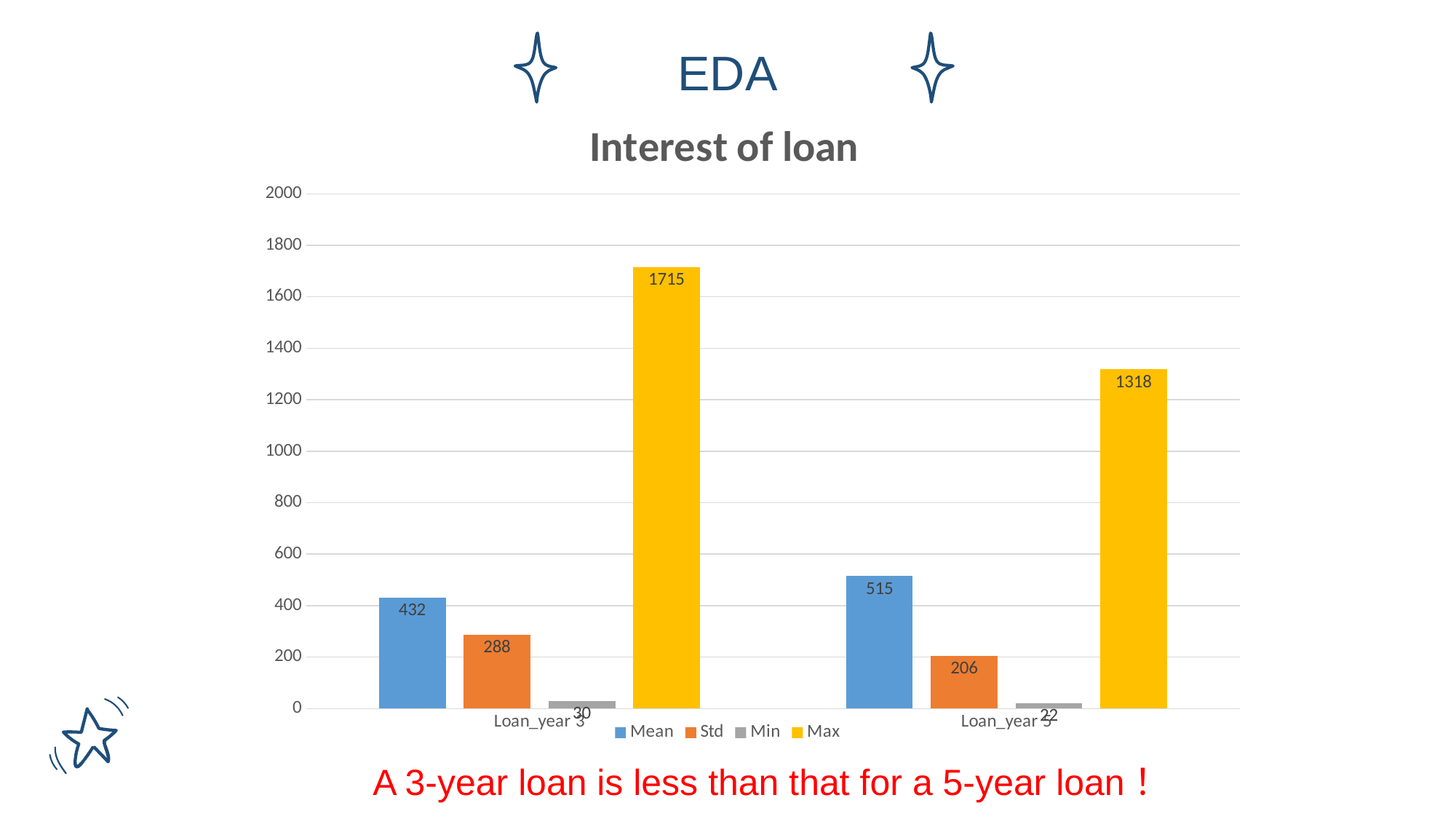

EDA

### Chart: Interest of loan

| Category | Mean | Std | Min | Max |
|---|---|---|---|---|
| Loan_year 3 | 432.0 | 288.0 | 30.0 | 1715.0 |
| Loan_year 5 | 515.0 | 206.0 | 22.0 | 1318.0 |

A 3-year loan is less than that for a 5-year loan！